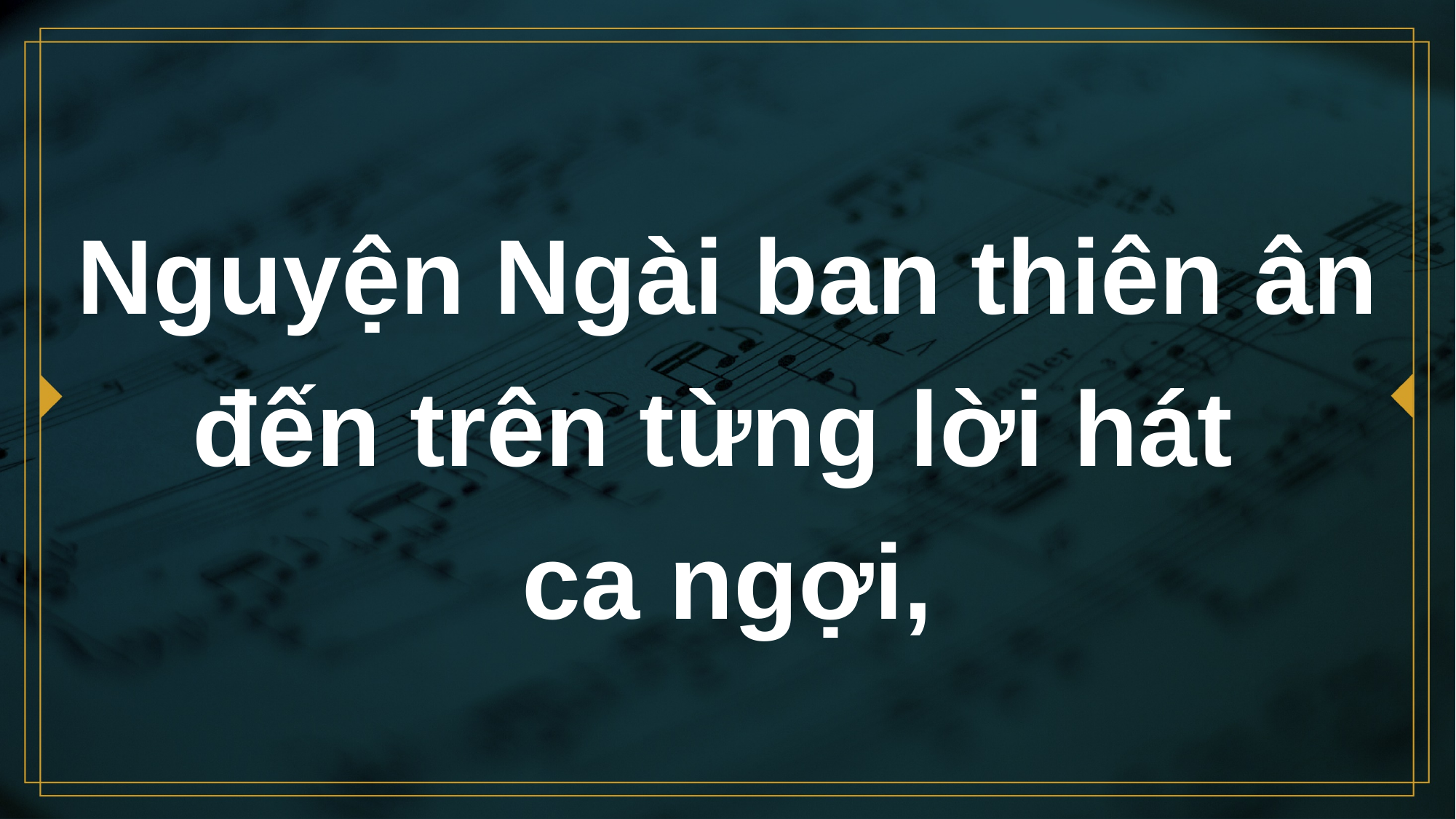

# Nguyện Ngài ban thiên ân đến trên từng lời hát ca ngợi,